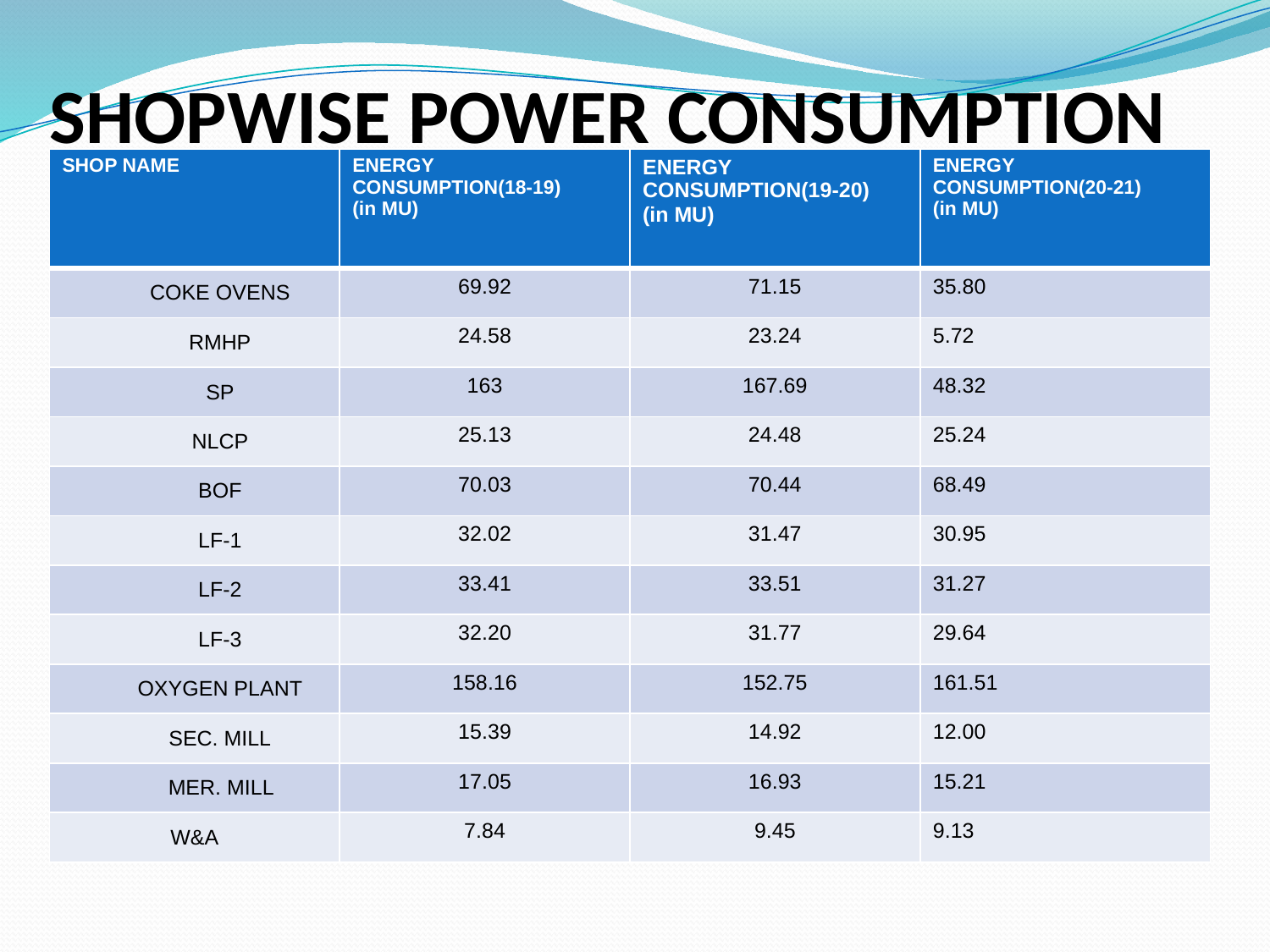

# SHOPWISE POWER CONSUMPTION
| SHOP NAME | ENERGY CONSUMPTION(18-19) (in MU) | ENERGY CONSUMPTION(19-20) (in MU) | ENERGY CONSUMPTION(20-21) (in MU) |
| --- | --- | --- | --- |
| COKE OVENS | 69.92 | 71.15 | 35.80 |
| RMHP | 24.58 | 23.24 | 5.72 |
| SP | 163 | 167.69 | 48.32 |
| NLCP | 25.13 | 24.48 | 25.24 |
| BOF | 70.03 | 70.44 | 68.49 |
| LF-1 | 32.02 | 31.47 | 30.95 |
| LF-2 | 33.41 | 33.51 | 31.27 |
| LF-3 | 32.20 | 31.77 | 29.64 |
| OXYGEN PLANT | 158.16 | 152.75 | 161.51 |
| SEC. MILL | 15.39 | 14.92 | 12.00 |
| MER. MILL | 17.05 | 16.93 | 15.21 |
| W&A | 7.84 | 9.45 | 9.13 |